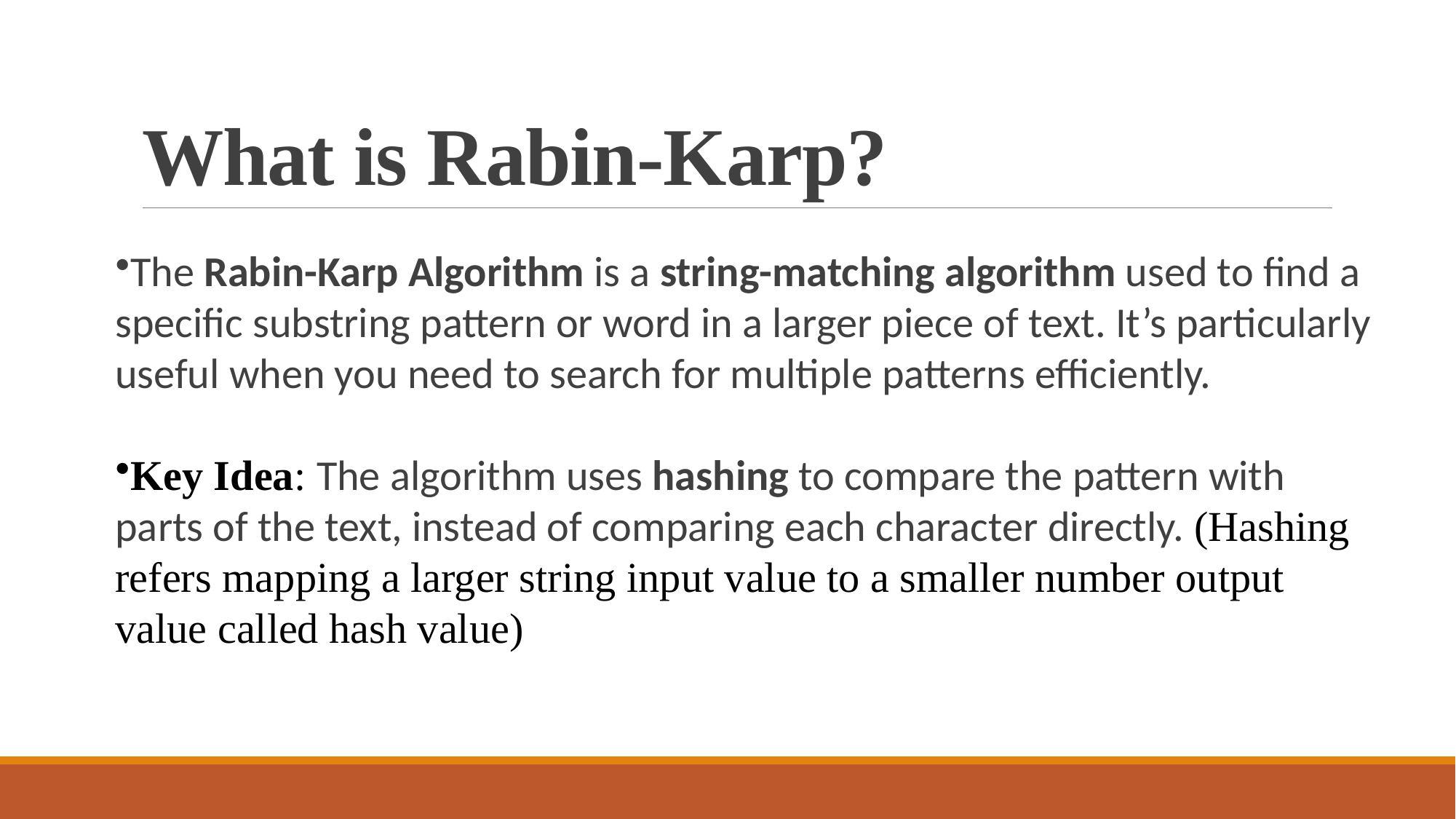

# What is Rabin-Karp?

The Rabin-Karp Algorithm is a string-matching algorithm used to find a specific substring pattern or word in a larger piece of text. It’s particularly useful when you need to search for multiple patterns efficiently.
Key Idea: The algorithm uses hashing to compare the pattern with parts of the text, instead of comparing each character directly. (Hashing refers mapping a larger string input value to a smaller number output value called hash value)